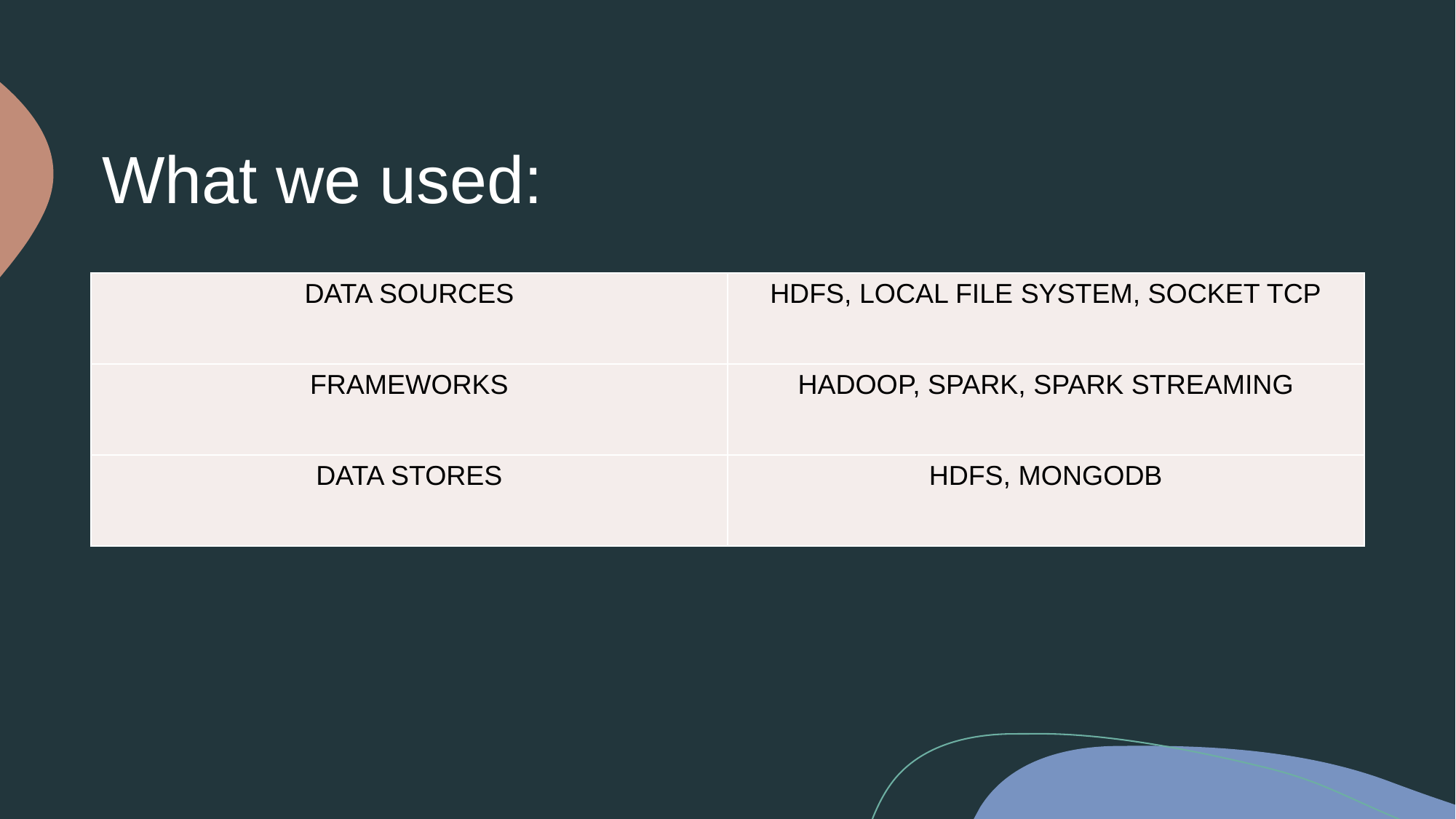

# What we used:
| DATA SOURCES | HDFS, LOCAL FILE SYSTEM, SOCKET TCP |
| --- | --- |
| FRAMEWORKS | HADOOP, SPARK, SPARK STREAMING |
| DATA STORES | HDFS, MONGODB |